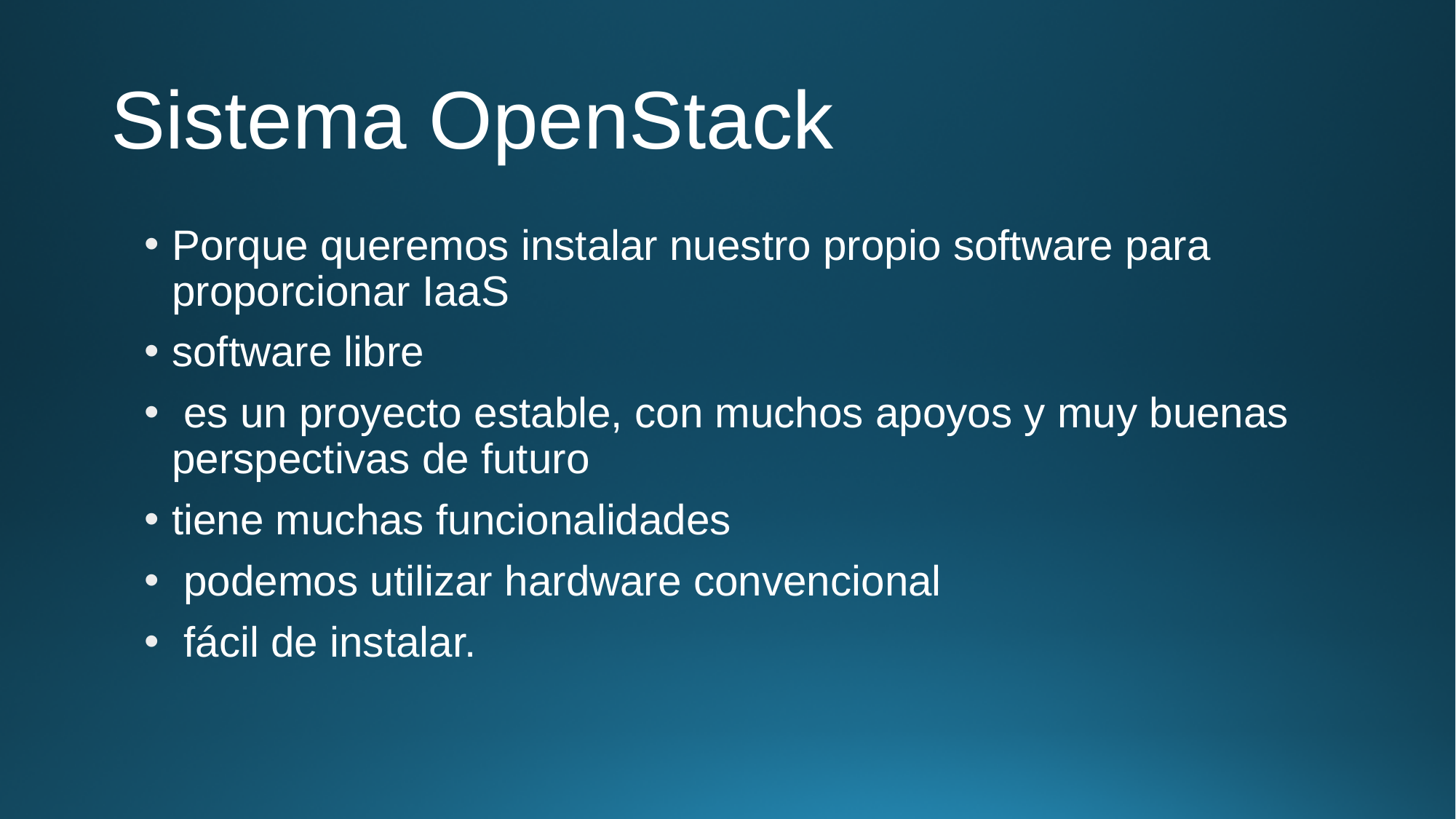

# Sistema OpenStack
Porque queremos instalar nuestro propio software para proporcionar IaaS
software libre
 es un proyecto estable, con muchos apoyos y muy buenas perspectivas de futuro
tiene muchas funcionalidades
 podemos utilizar hardware convencional
 fácil de instalar.